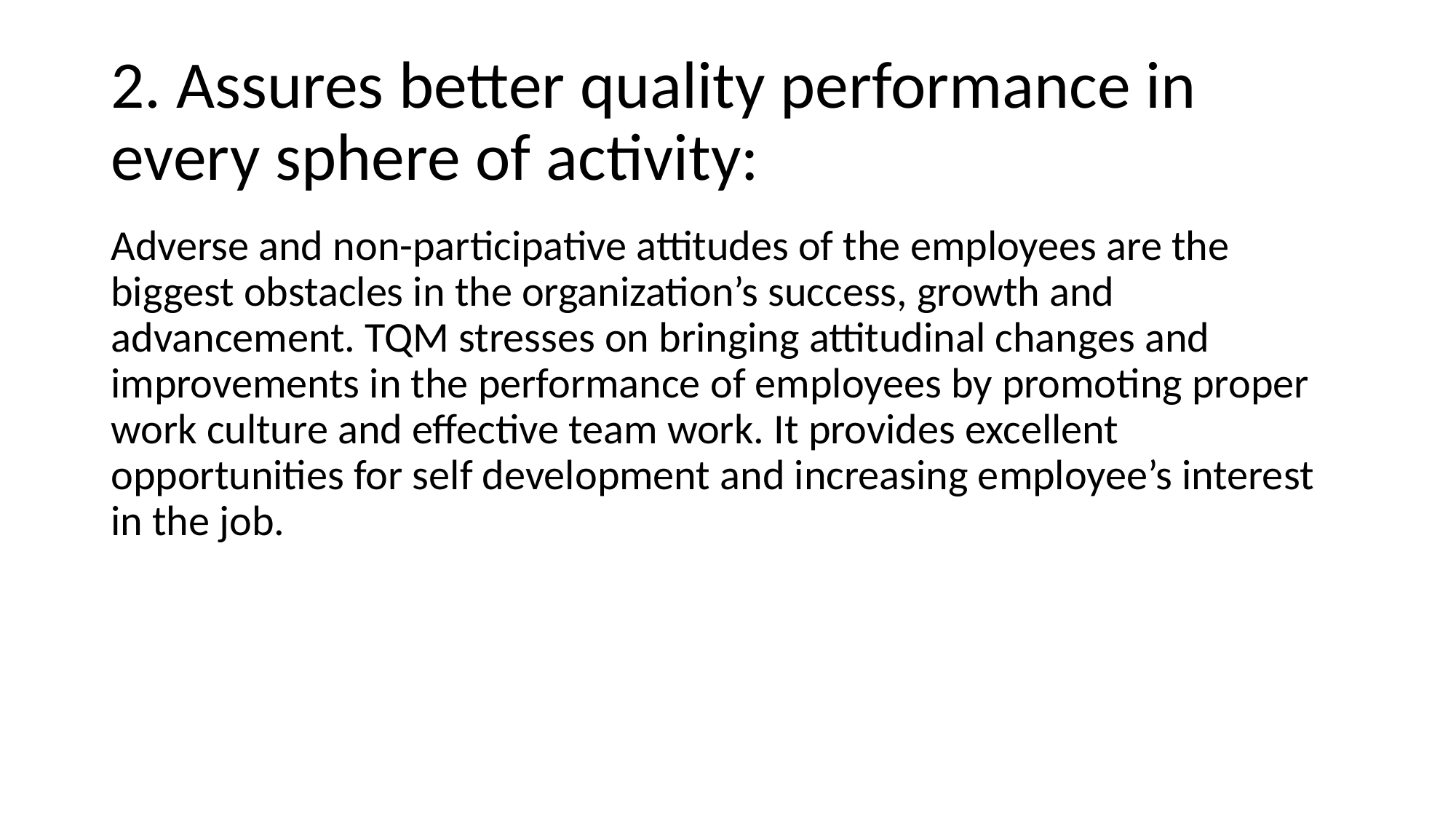

# 2. Assures better quality performance in every sphere of activity:
Adverse and non-participative attitudes of the employees are the biggest obstacles in the organization’s success, growth and advancement. TQM stresses on bringing attitudinal changes and improvements in the performance of employees by promoting proper work culture and effective team work. It provides excellent opportunities for self development and increasing employee’s interest in the job.